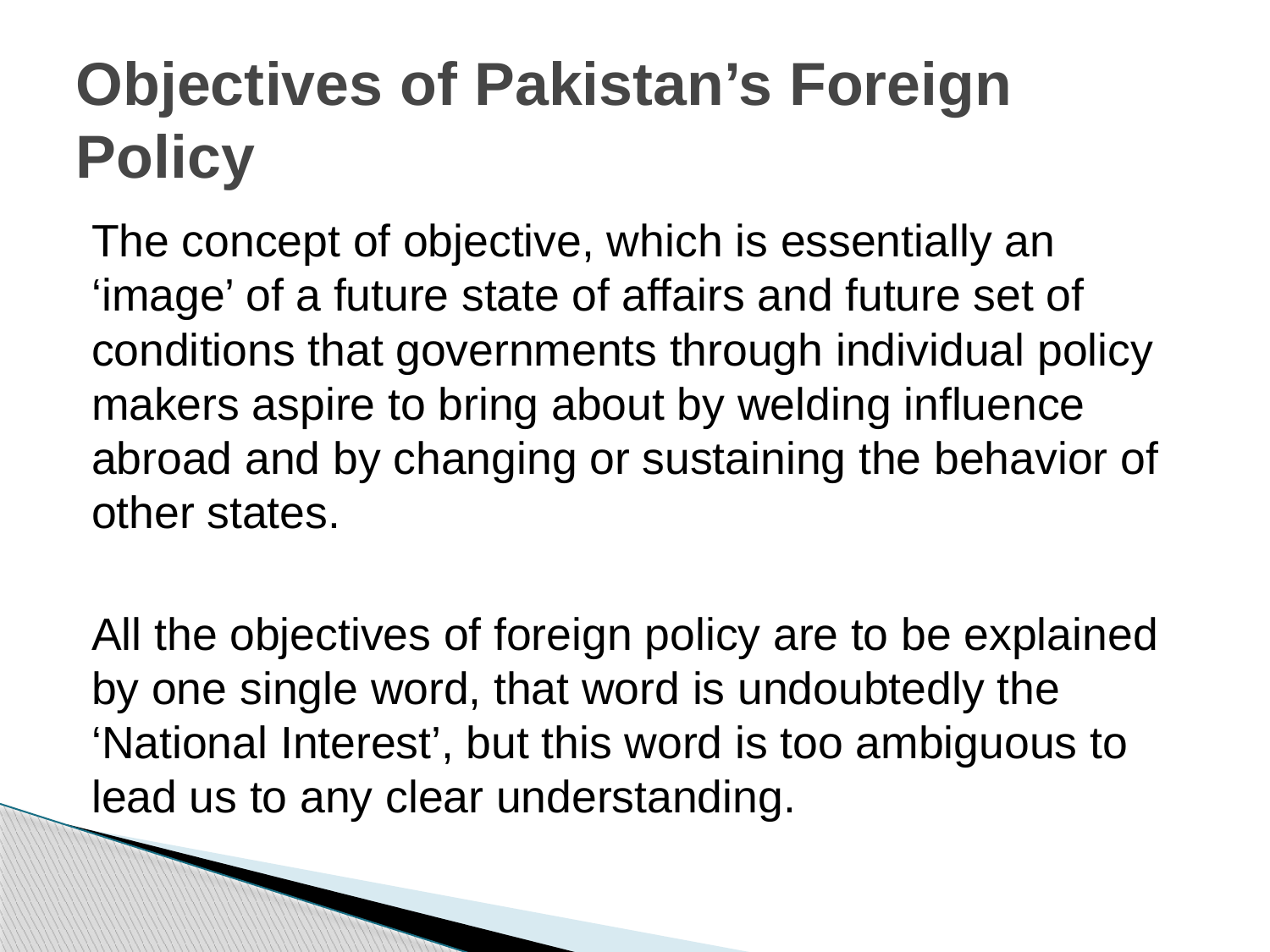

# Objectives of Pakistan’s Foreign Policy
The concept of objective, which is essentially an ‘image’ of a future state of affairs and future set of conditions that governments through individual policy makers aspire to bring about by welding influence abroad and by changing or sustaining the behavior of other states.

All the objectives of foreign policy are to be explained by one single word, that word is undoubtedly the ‘National Interest’, but this word is too ambiguous to lead us to any clear understanding.